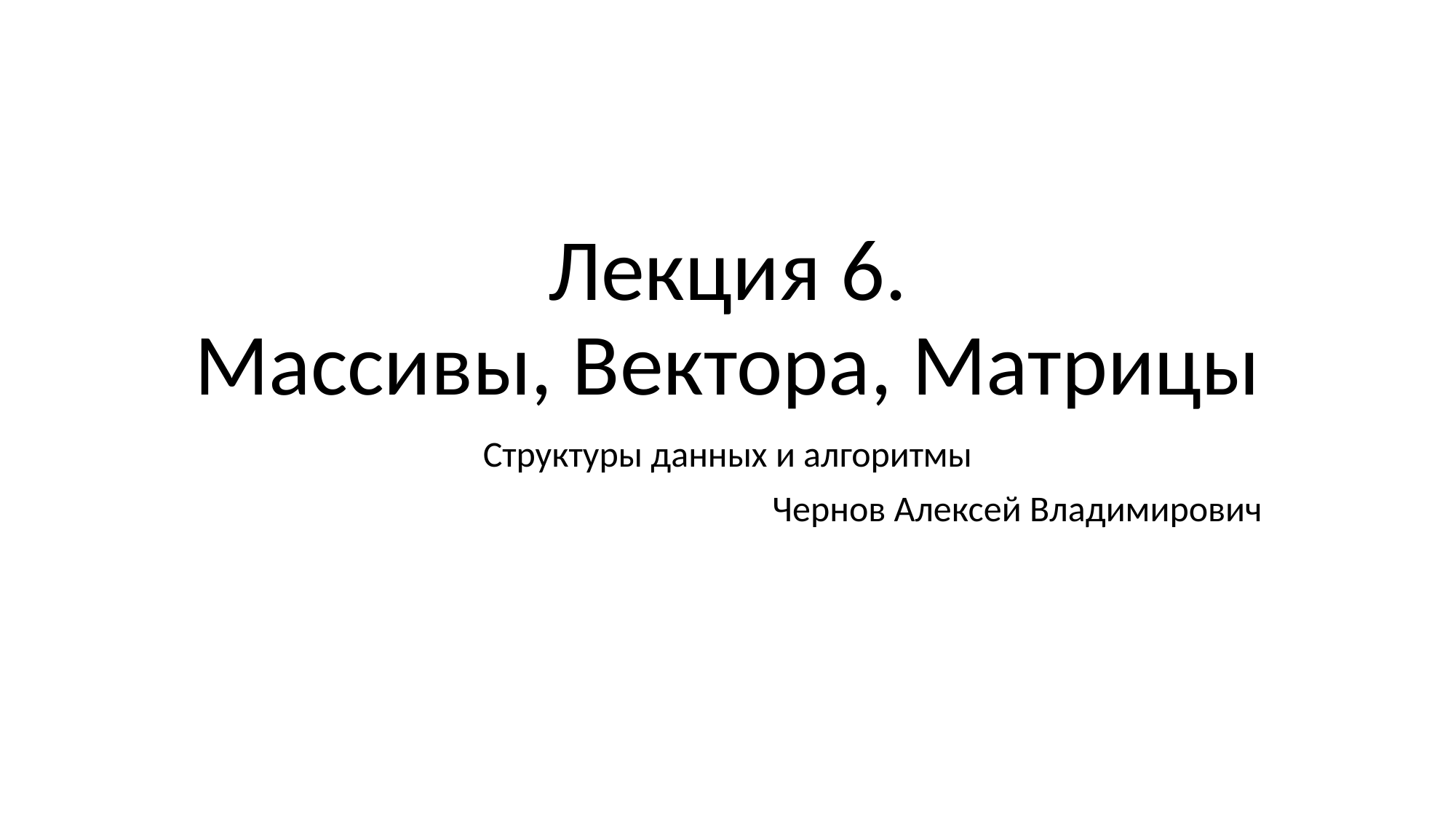

# Лекция 6. Массивы, Вектора, Матрицы
Структуры данных и алгоритмы
Чернов Алексей Владимирович